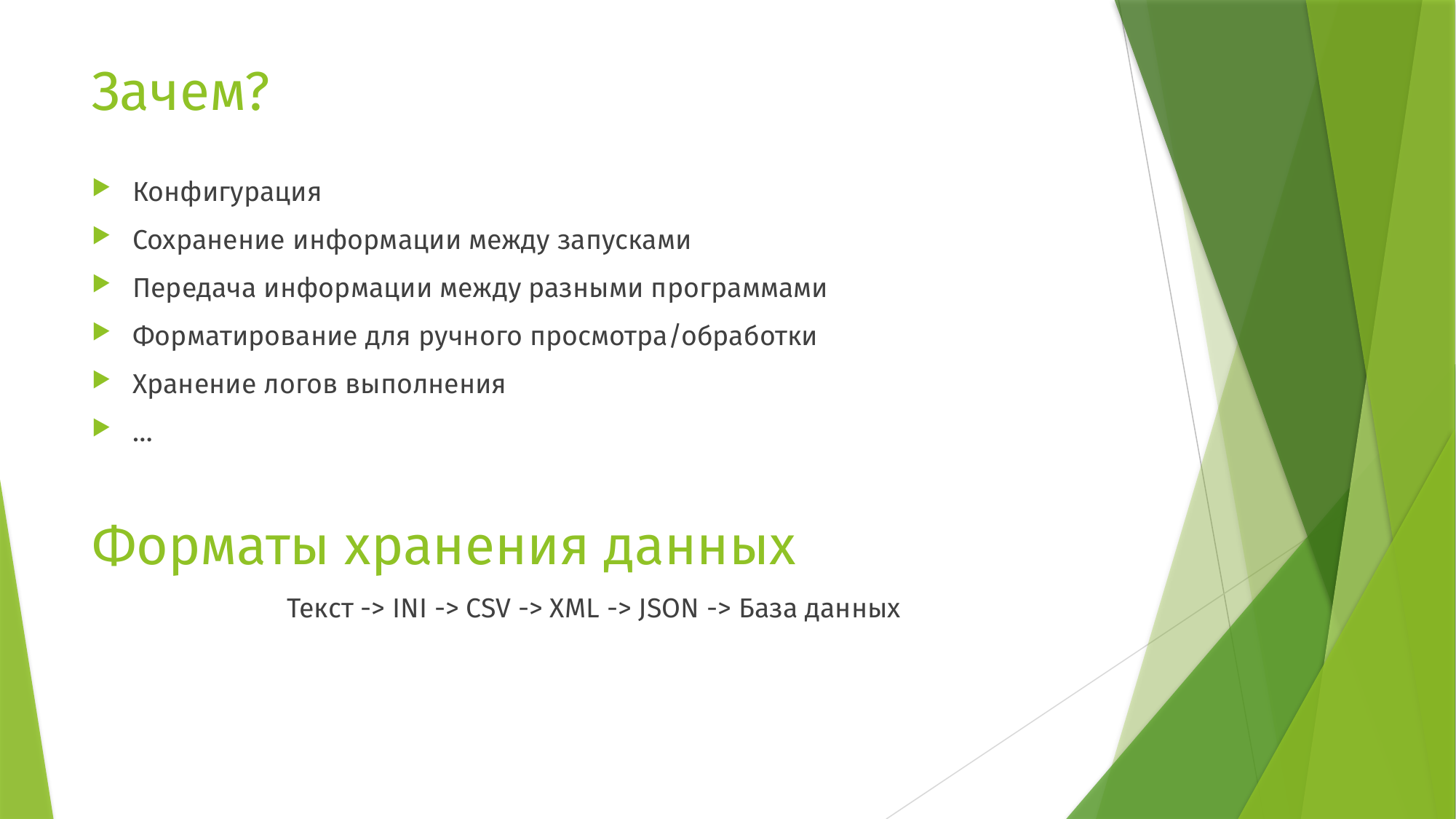

# Зачем?
Конфигурация
Сохранение информации между запусками
Передача информации между разными программами
Форматирование для ручного просмотра/обработки
Хранение логов выполнения
…

Форматы хранения данных
Текст -> INI -> CSV -> XML -> JSON -> База данных